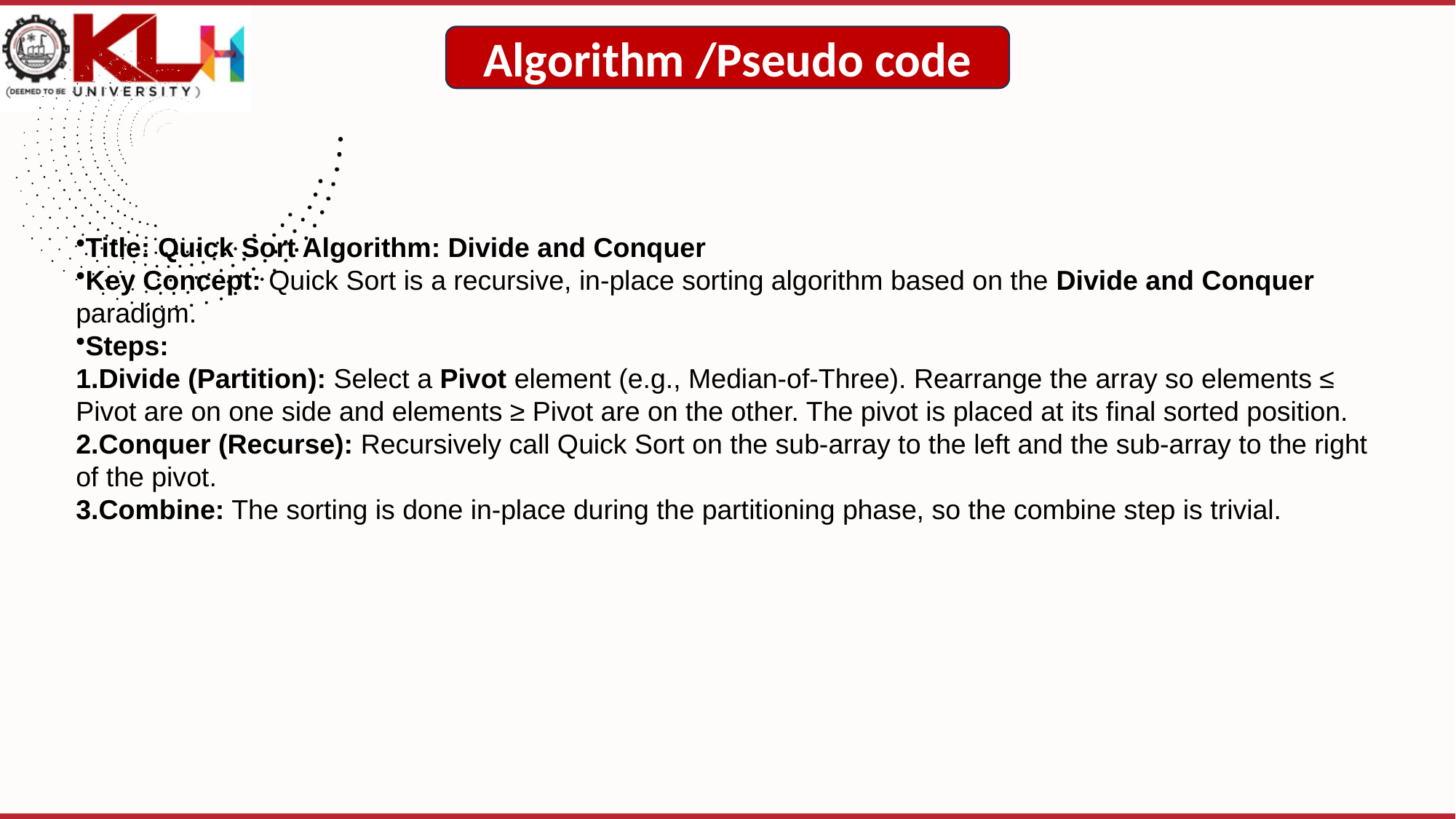

Algorithm /Pseudo code

Title: Quick Sort Algorithm: Divide and Conquer
Key Concept: Quick Sort is a recursive, in-place sorting algorithm based on the Divide and Conquer paradigm.
Steps:
Divide (Partition): Select a Pivot element (e.g., Median-of-Three). Rearrange the array so elements ≤ Pivot are on one side and elements ≥ Pivot are on the other. The pivot is placed at its final sorted position.
Conquer (Recurse): Recursively call Quick Sort on the sub-array to the left and the sub-array to the right of the pivot.
Combine: The sorting is done in-place during the partitioning phase, so the combine step is trivial.